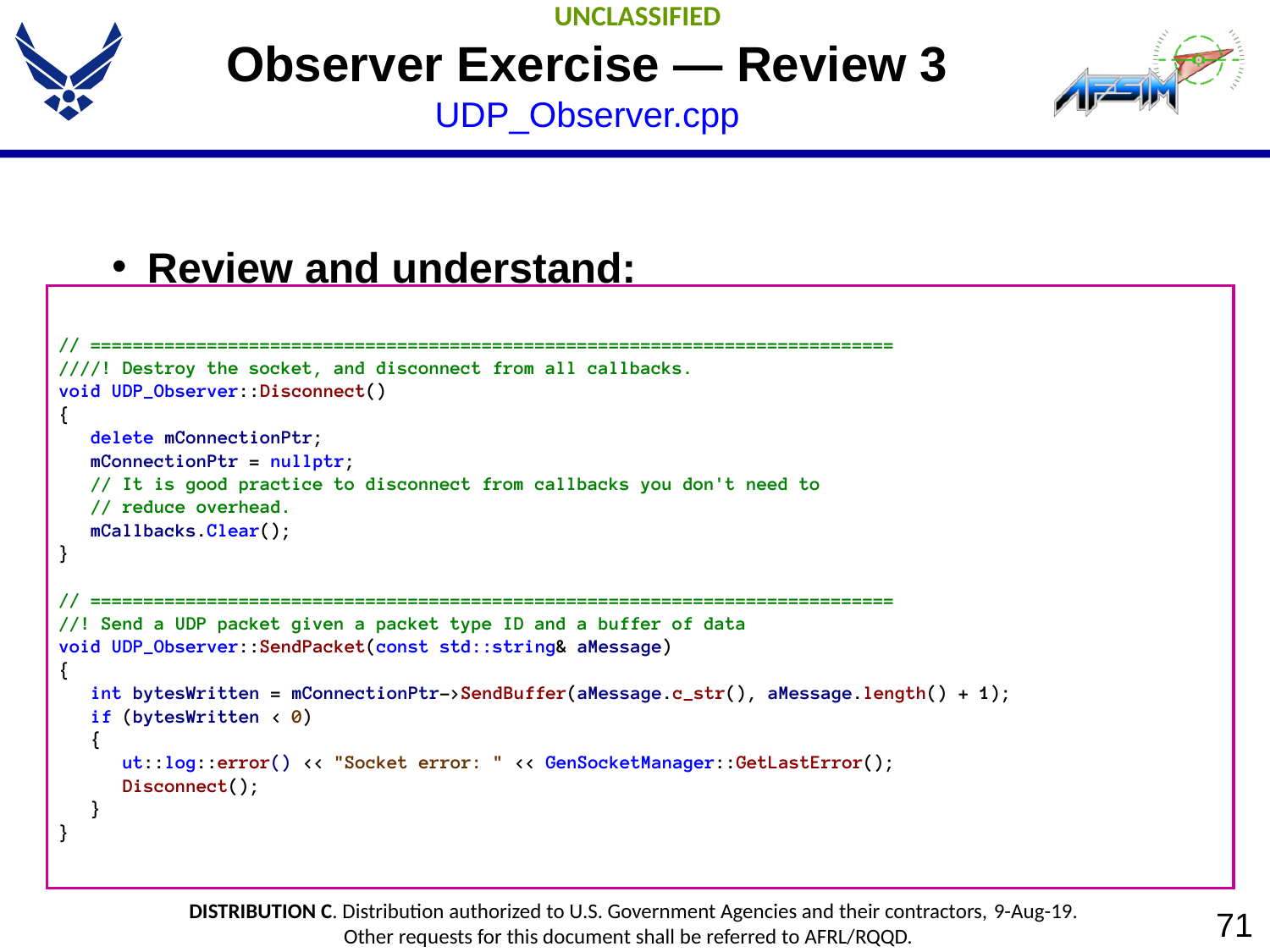

# Observer Exercise — Review 3 UDP_Observer.cpp
Review and understand:
// ============================================================================
////! Destroy the socket, and disconnect from all callbacks.
void UDP_Observer::Disconnect()
{
   delete mConnectionPtr;
   mConnectionPtr = nullptr;
   // It is good practice to disconnect from callbacks you don't need to
   // reduce overhead.
   mCallbacks.Clear();
}

// ============================================================================
//! Send a UDP packet given a packet type ID and a buffer of data
void UDP_Observer::SendPacket(const std::string& aMessage)
{
   int bytesWritten = mConnectionPtr->SendBuffer(aMessage.c_str(), aMessage.length() + 1);
   if (bytesWritten < 0)
   {
      ut::log::error() << "Socket error: " << GenSocketManager::GetLastError();
      Disconnect();
   }
}